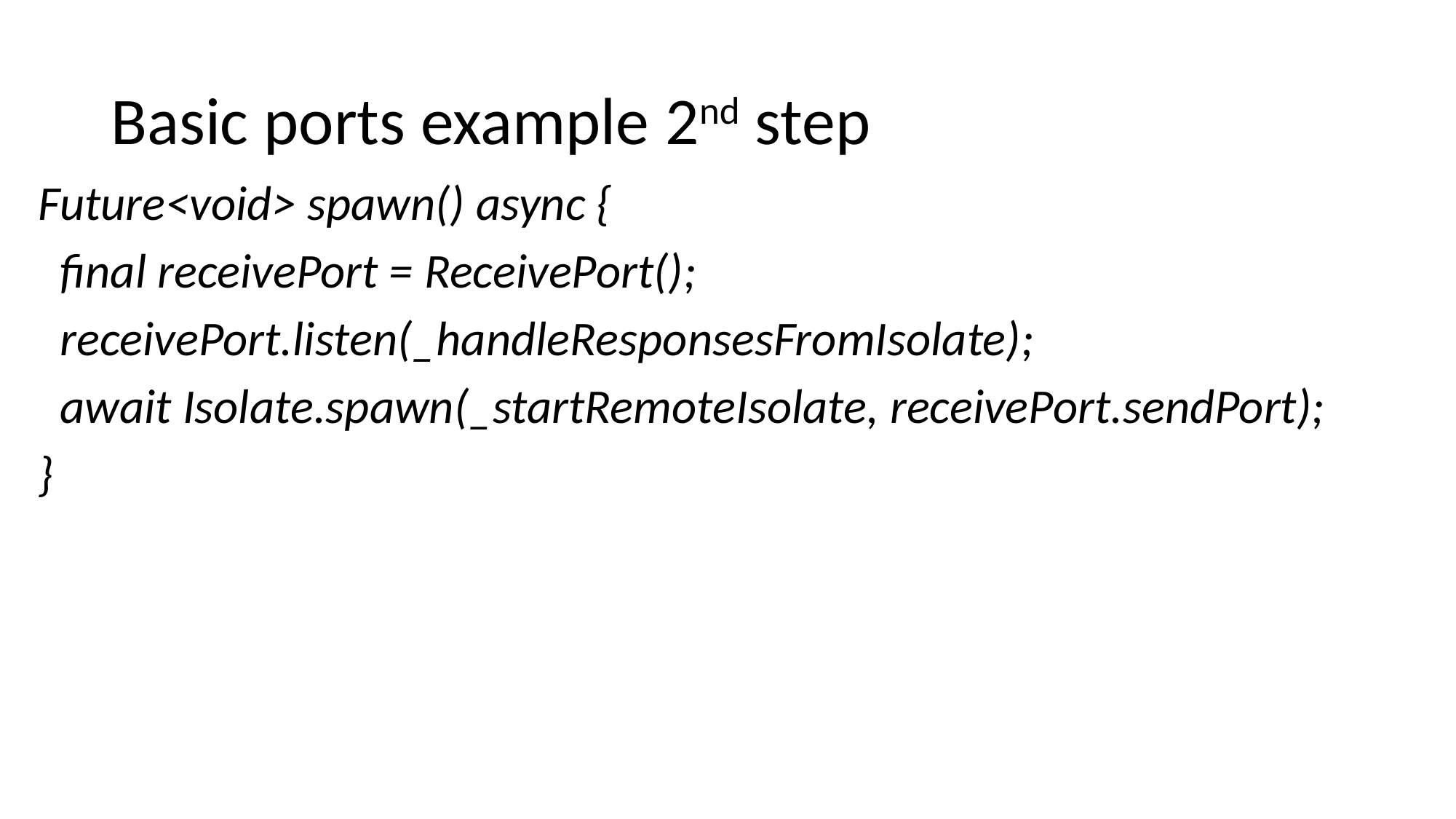

# Basic ports example 2nd step
Future<void> spawn() async {
  final receivePort = ReceivePort();
  receivePort.listen(_handleResponsesFromIsolate);
  await Isolate.spawn(_startRemoteIsolate, receivePort.sendPort);
}